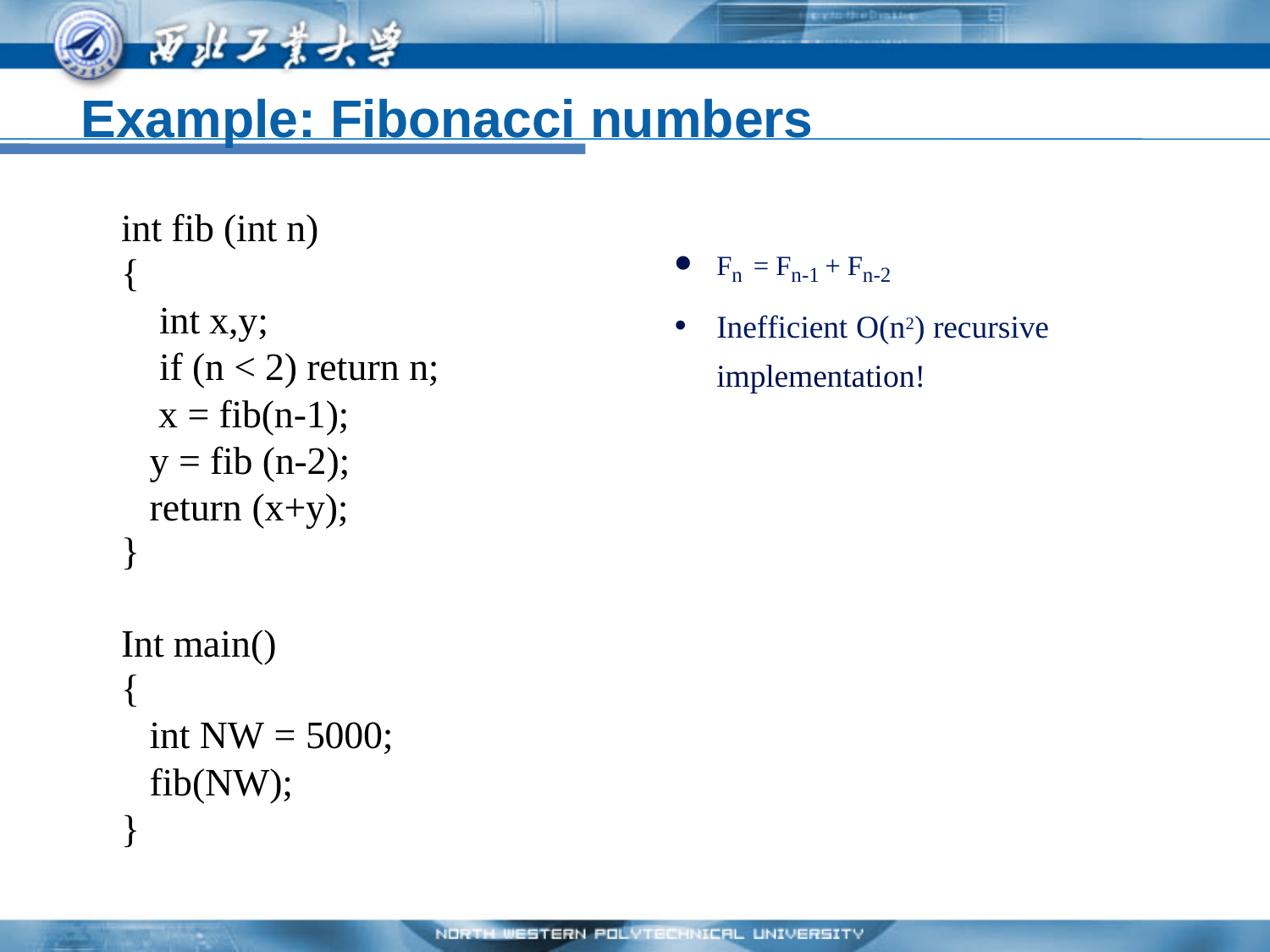

Example: Fibonacci numbers
int fib (int n)
{
 int x,y;
 if (n < 2) return n;
    x = fib(n-1);
y = fib (n-2);
return (x+y);
}

Int main()
{
int NW = 5000;
fib(NW);
}
Fn  = Fn-1 + Fn-2
Inefficient O(n2) recursive implementation!